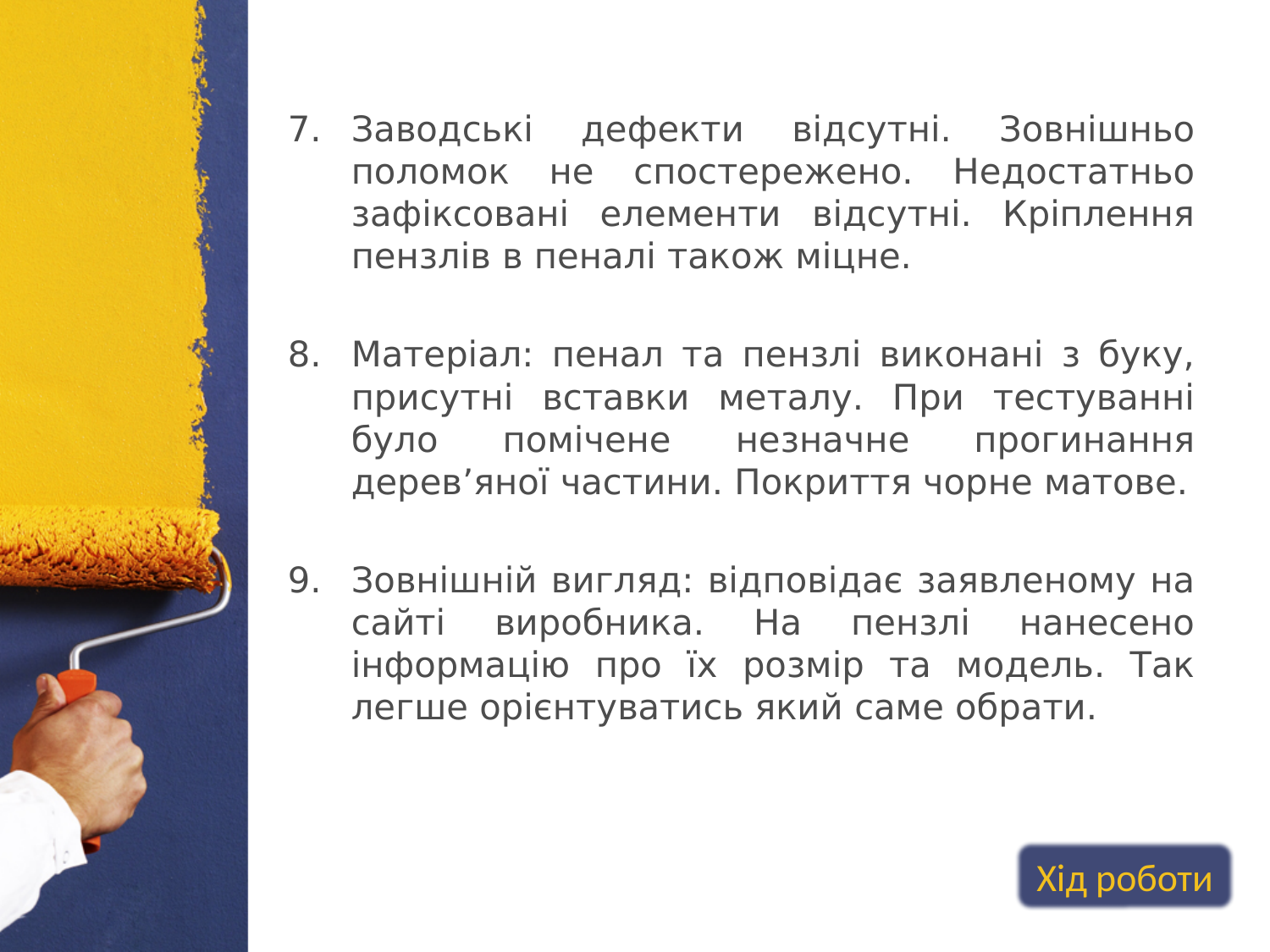

Заводські дефекти відсутні. Зовнішньо поломок не спостережено. Недостатньо зафіксовані елементи відсутні. Кріплення пензлів в пеналі також міцне.

Матеріал: пенал та пензлі виконані з буку, присутні вставки металу. При тестуванні було помічене незначне прогинання дерев’яної частини. Покриття чорне матове.

Зовнішній вигляд: відповідає заявленому на сайті виробника. На пензлі нанесено інформацію про їх розмір та модель. Так легше орієнтуватись який саме обрати.

Хід роботи